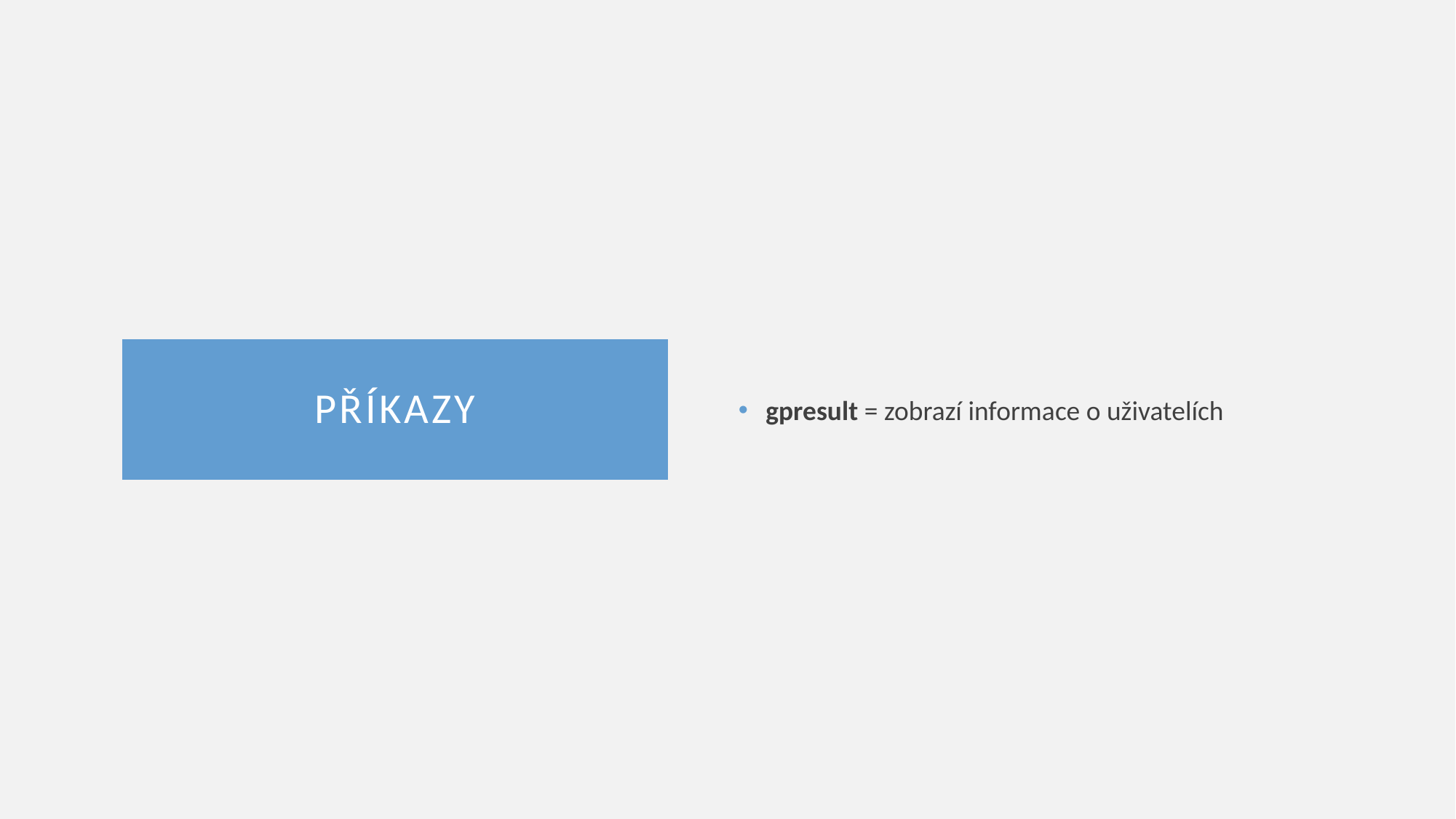

gpresult = zobrazí informace o uživatelích
# Příkazy